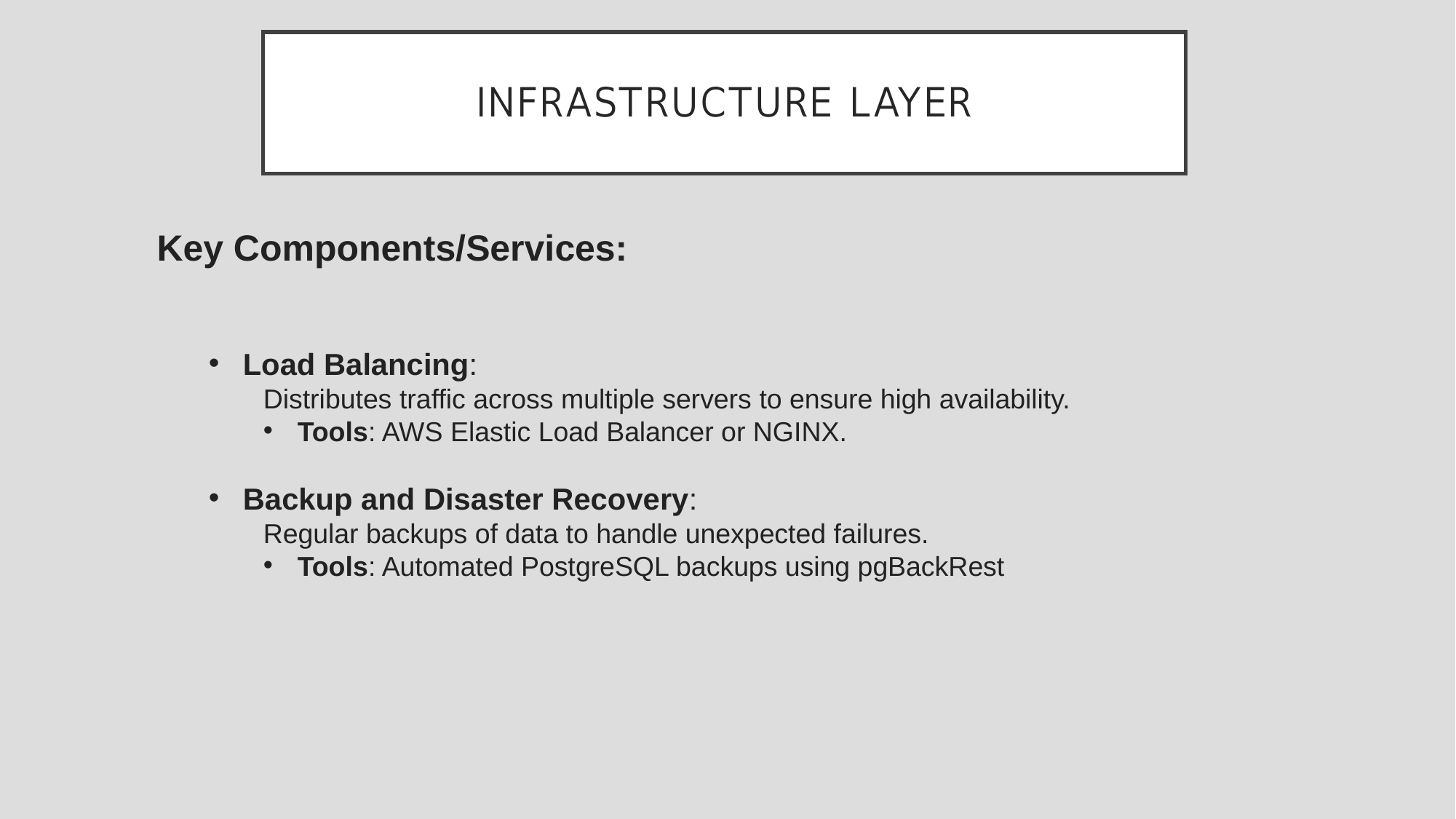

# Infrastructure layer
Key Components/Services:
Load Balancing:
Distributes traffic across multiple servers to ensure high availability.
Tools: AWS Elastic Load Balancer or NGINX.

Backup and Disaster Recovery:
Regular backups of data to handle unexpected failures.
Tools: Automated PostgreSQL backups using pgBackRest